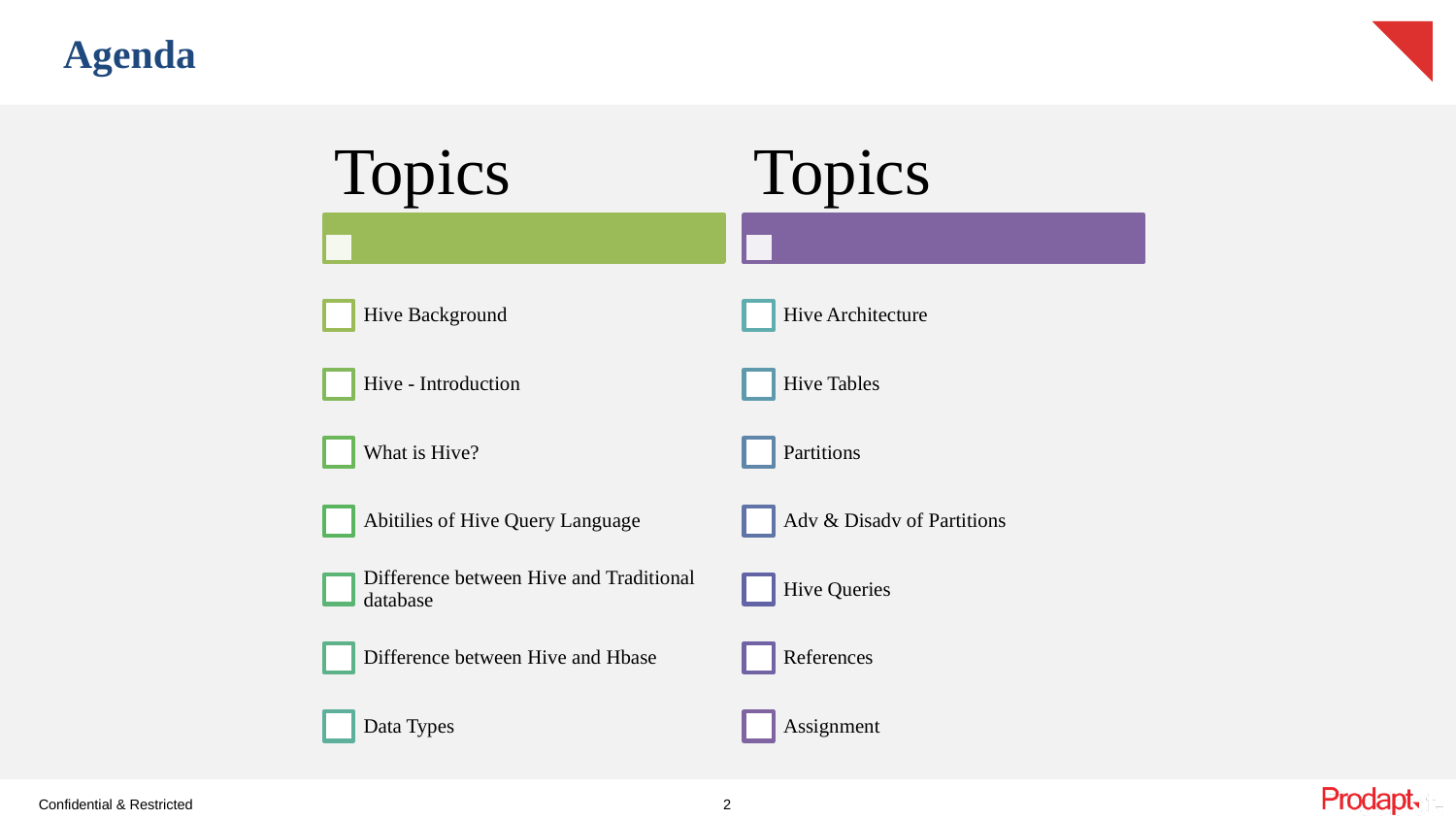

# Agenda
Topics
Hive Background
Hive - Introduction
What is Hive?
Abitilies of Hive Query Language
Difference between Hive and Traditional database
Difference between Hive and Hbase
Data Types
Topics
Hive Architecture
Hive Tables
Partitions
Adv & Disadv of Partitions
Hive Queries
References
Assignment
2